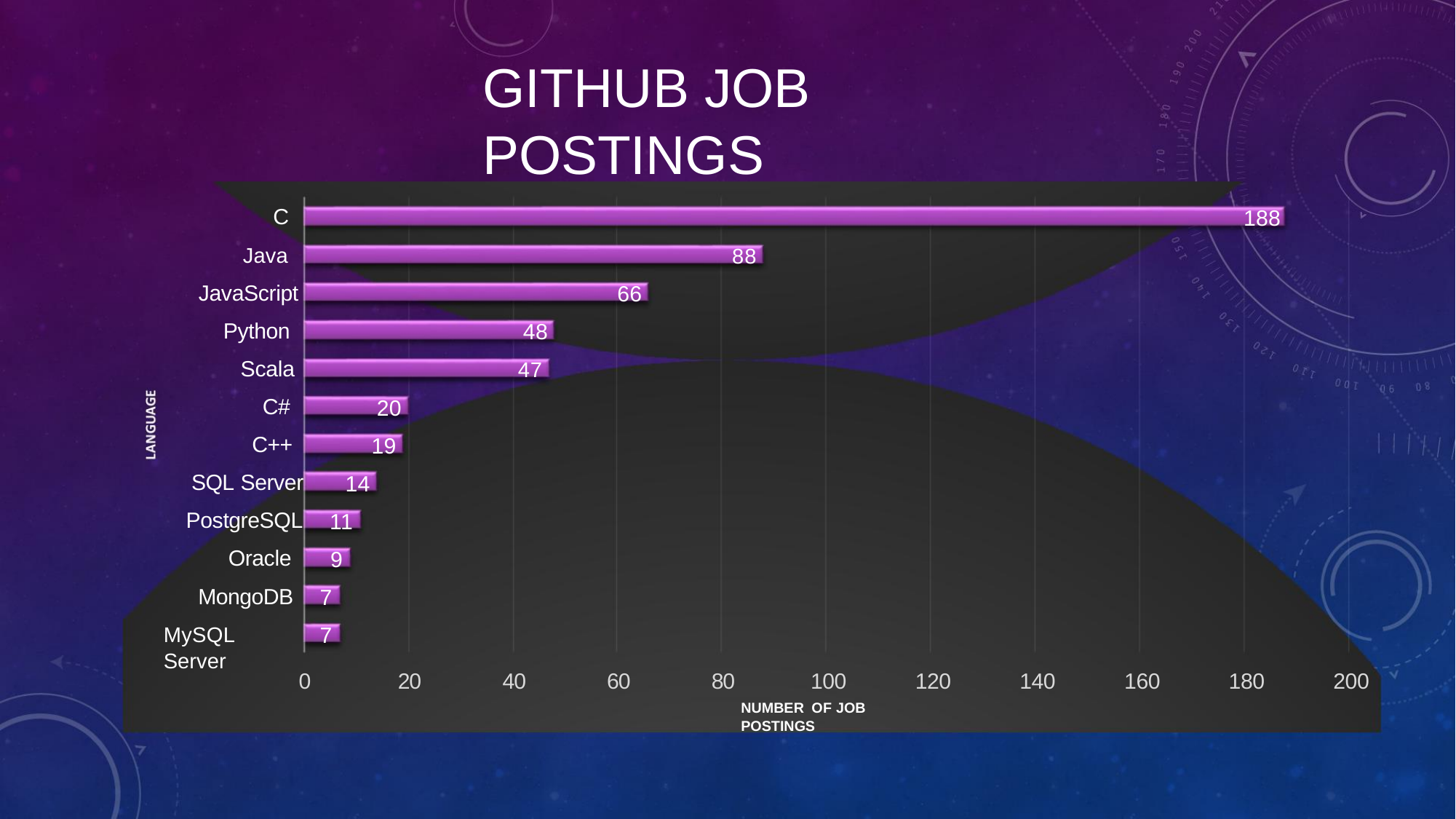

GITHUB JOB POSTINGS
C
Java
188
88
JavaScript
66
Python
Scala
48
47
C#
20
19
C++
SQL Server
PostgreSQL
Oracle
14
11
9
MongoDB
MySQL Server
7
7
0
20
40
60
80
100
120
140
160
180
200
NUMBER OF JOB POSTINGS